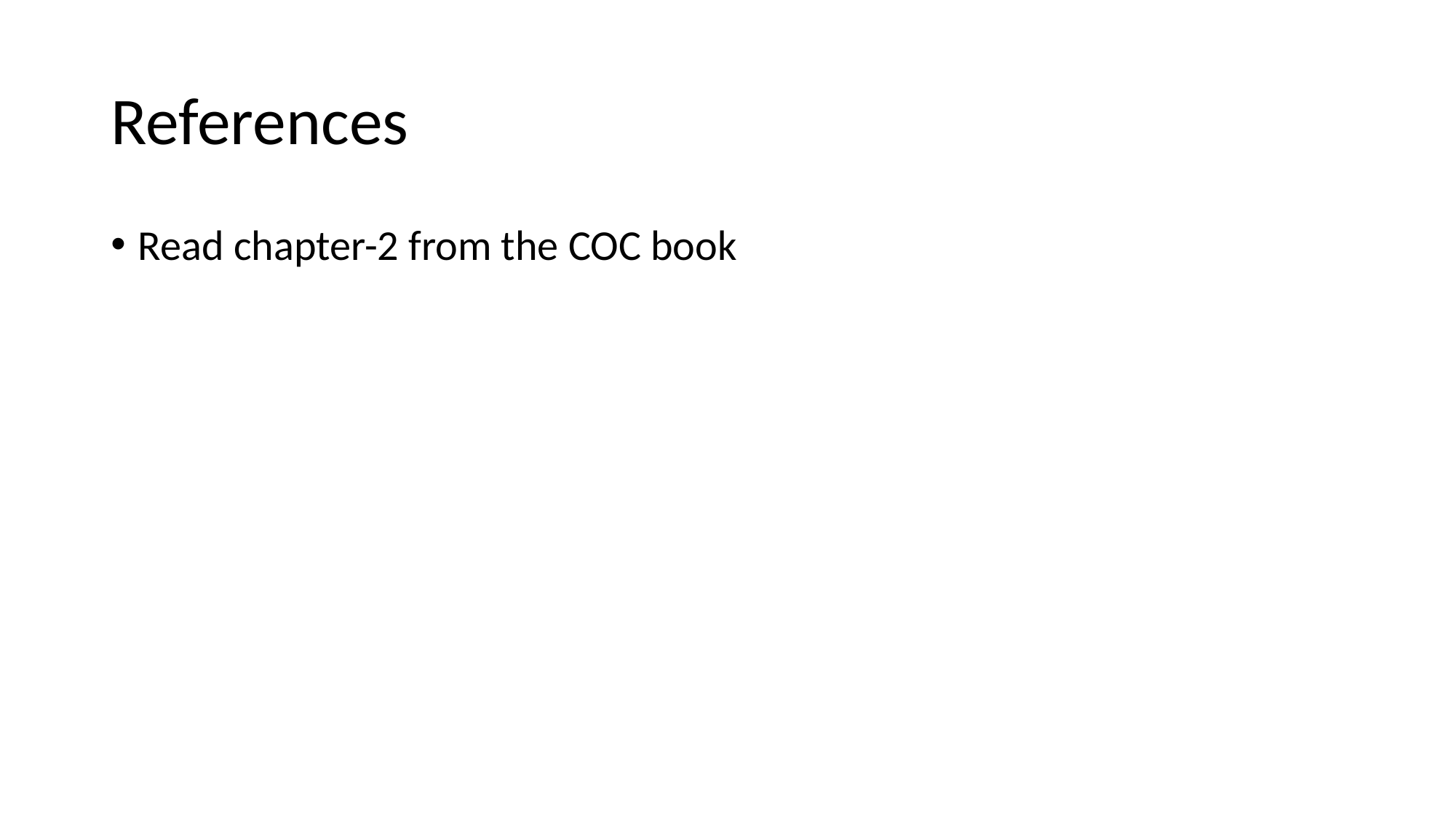

# References
Read chapter-2 from the COC book